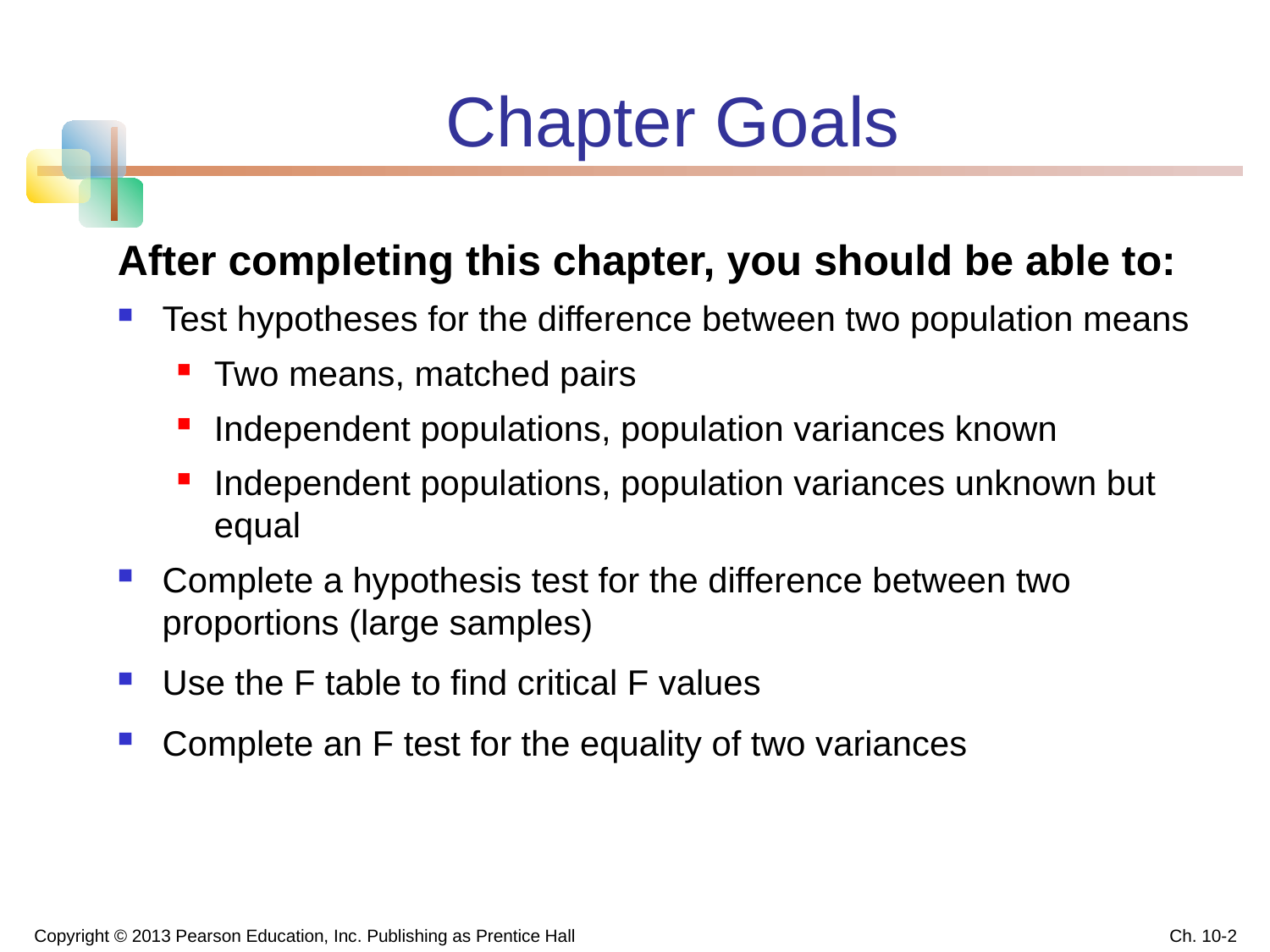

# Chapter Goals
After completing this chapter, you should be able to:
Test hypotheses for the difference between two population means
Two means, matched pairs
Independent populations, population variances known
Independent populations, population variances unknown but equal
Complete a hypothesis test for the difference between two proportions (large samples)
Use the F table to find critical F values
Complete an F test for the equality of two variances
Copyright © 2013 Pearson Education, Inc. Publishing as Prentice Hall
Ch. 10-2